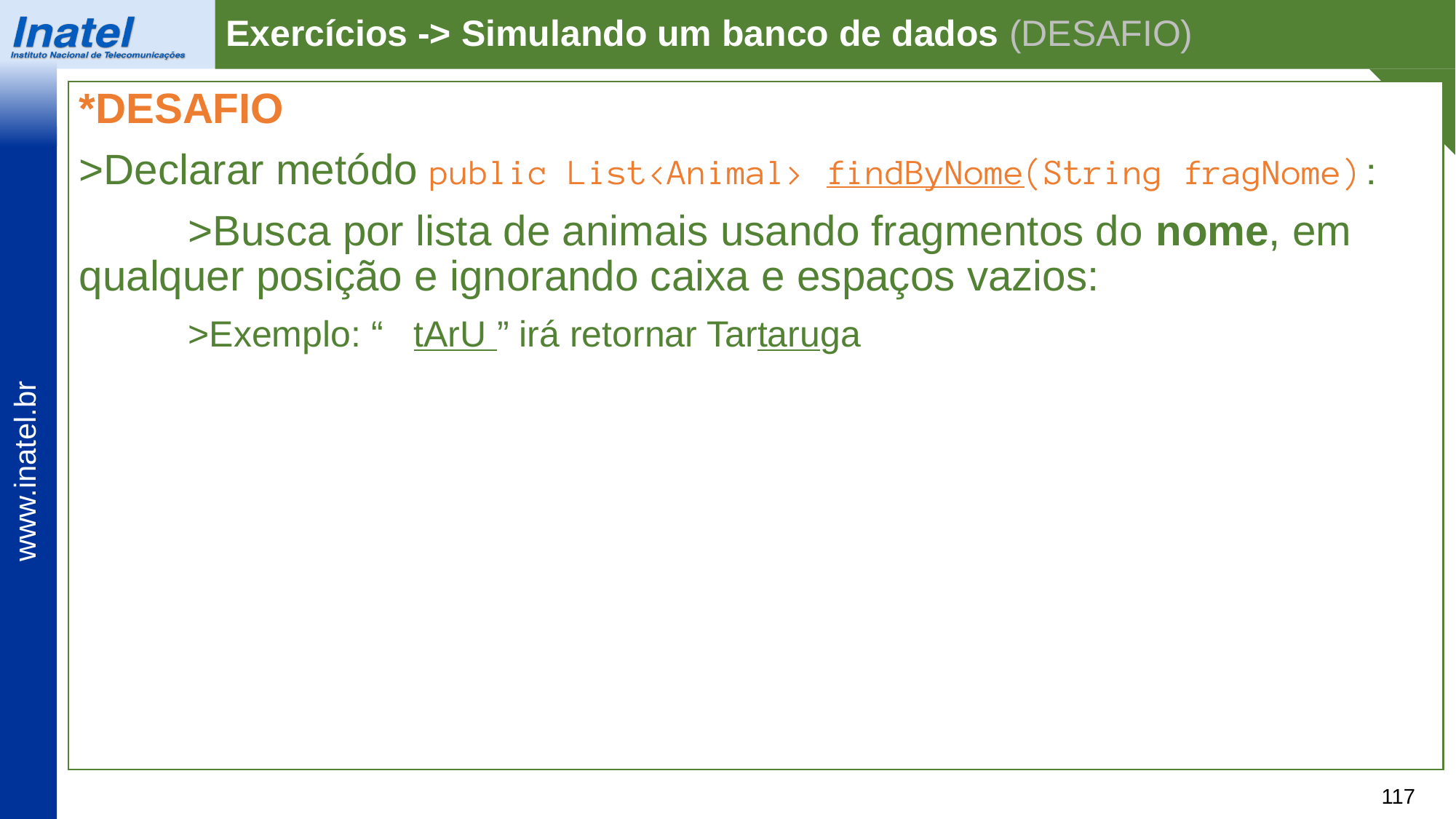

Exercícios -> Simulando um banco de dados (DESAFIO)

*DESAFIO
>Declarar metódo public List<Animal> findByNome(String fragNome):
	>Busca por lista de animais usando fragmentos do nome, em qualquer posição e ignorando caixa e espaços vazios:
	>Exemplo: “   tArU ” irá retornar Tartaruga